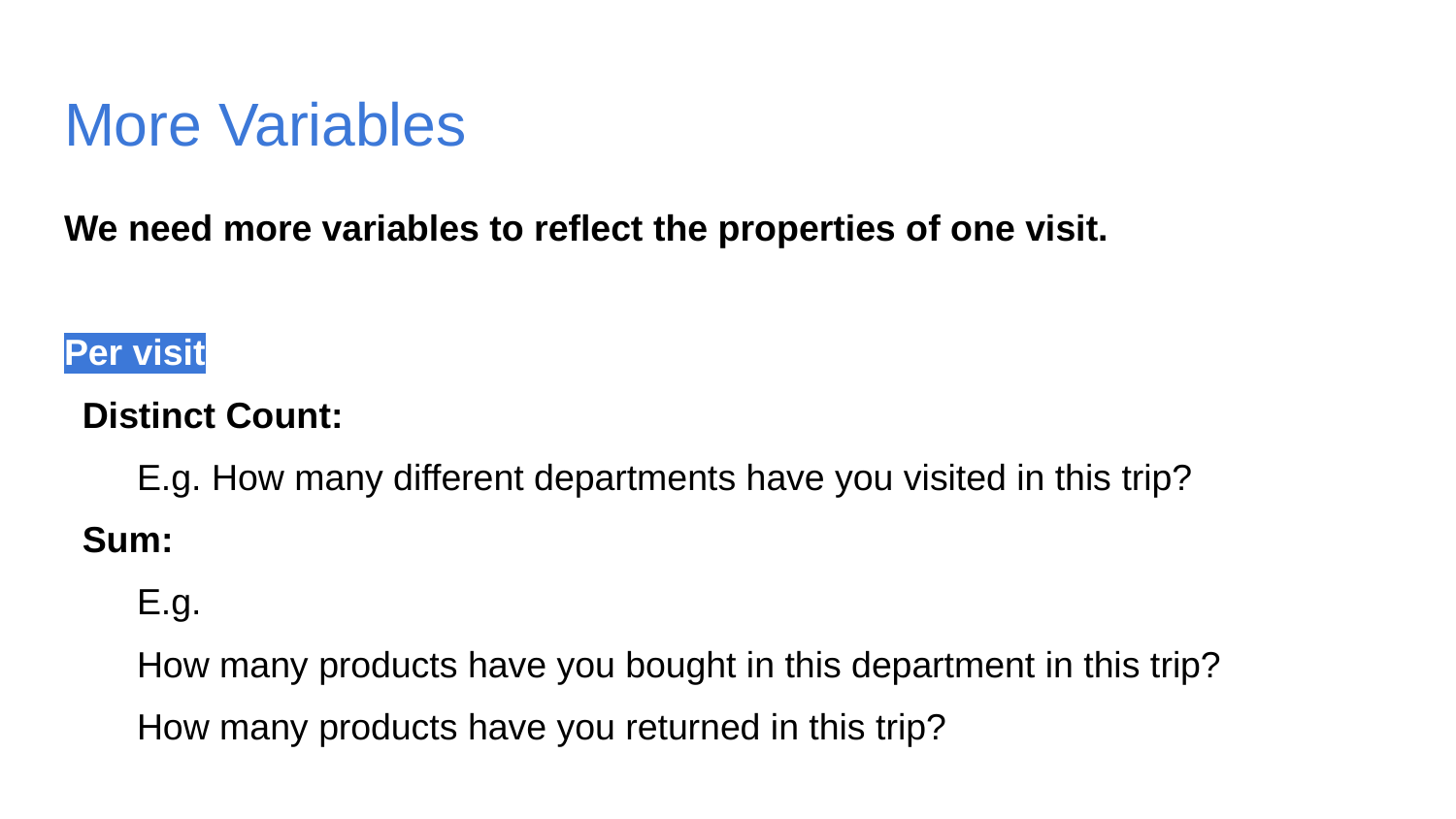

# More Variables
We need more variables to reflect the properties of one visit.

Per visit
Distinct Count:
E.g. How many different departments have you visited in this trip?
Sum:
E.g.
How many products have you bought in this department in this trip?
How many products have you returned in this trip?